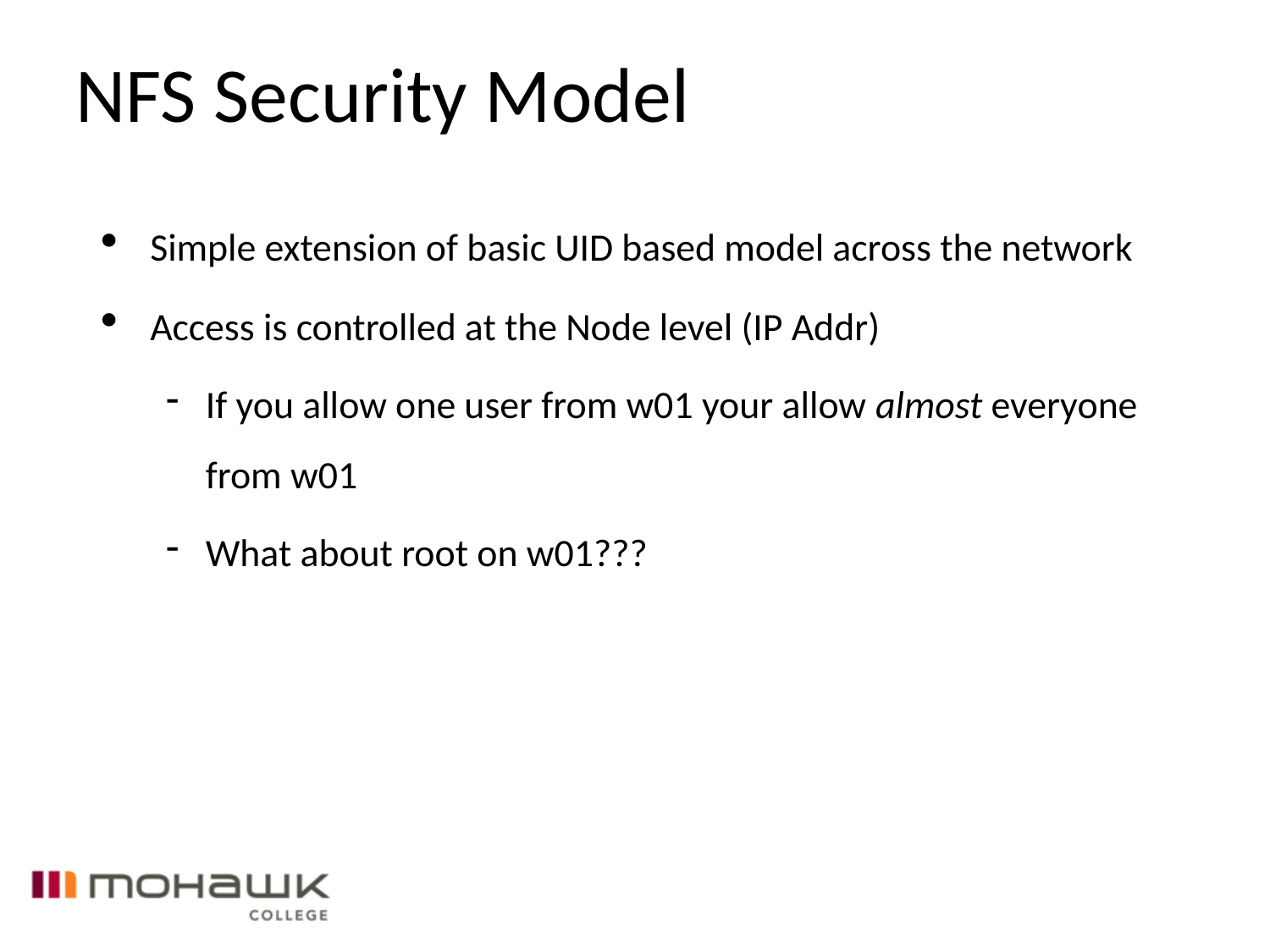

NFS Security Model
Simple extension of basic UID based model across the network
Access is controlled at the Node level (IP Addr)
If you allow one user from w01 your allow almost everyone from w01
What about root on w01???